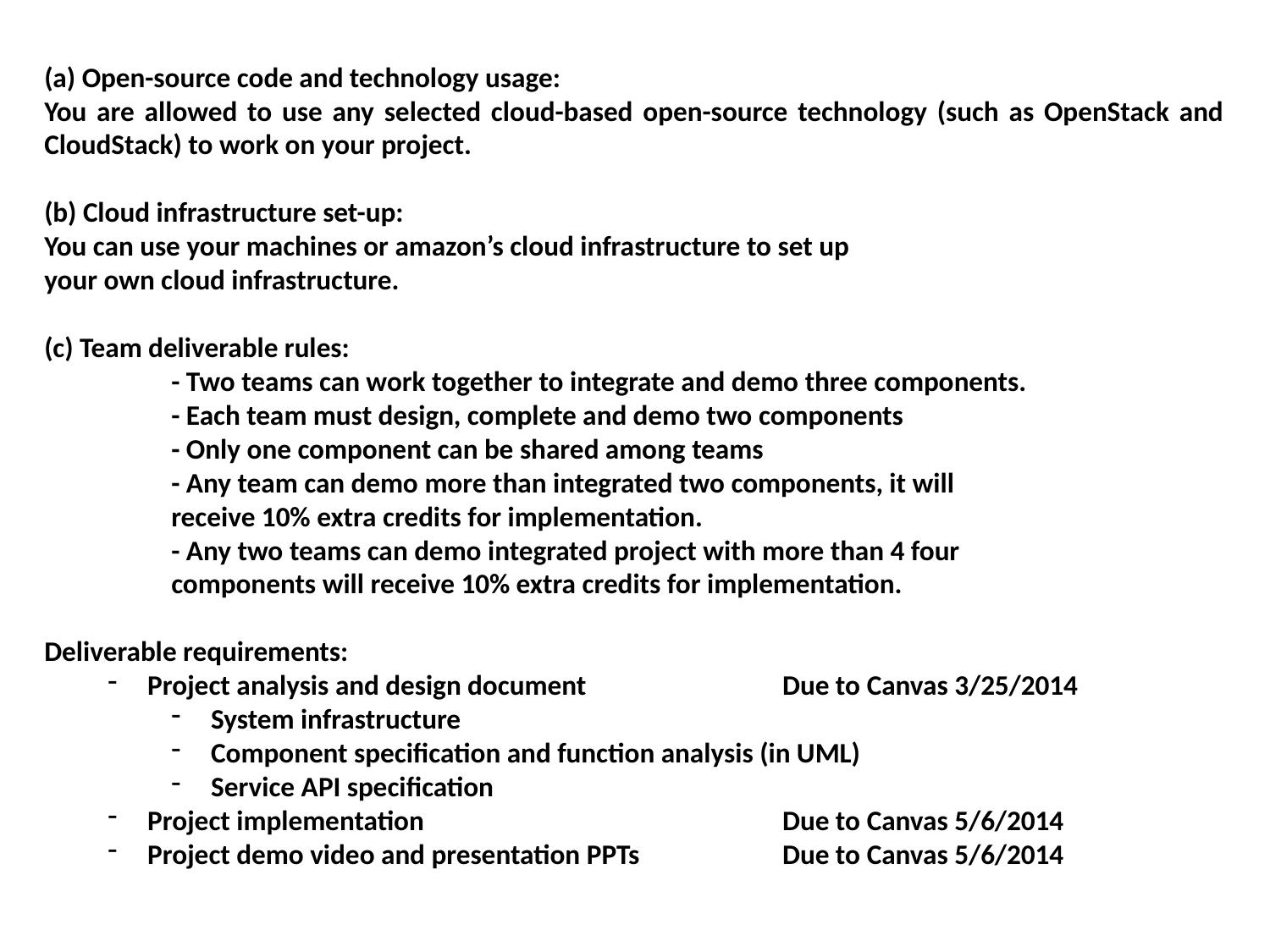

(a) Open-source code and technology usage:
You are allowed to use any selected cloud-based open-source technology (such as OpenStack and CloudStack) to work on your project.

(b) Cloud infrastructure set-up:
You can use your machines or amazon’s cloud infrastructure to set up
your own cloud infrastructure.

(c) Team deliverable rules:
	- Two teams can work together to integrate and demo three components.
	- Each team must design, complete and demo two components
	- Only one component can be shared among teams
	- Any team can demo more than integrated two components, it will
	receive 10% extra credits for implementation.
	- Any two teams can demo integrated project with more than 4 four
	components will receive 10% extra credits for implementation.

Deliverable requirements:
Project analysis and design document		Due to Canvas 3/25/2014
System infrastructure
Component specification and function analysis (in UML)
Service API specification
Project implementation 			Due to Canvas 5/6/2014
Project demo video and presentation PPTs 		Due to Canvas 5/6/2014